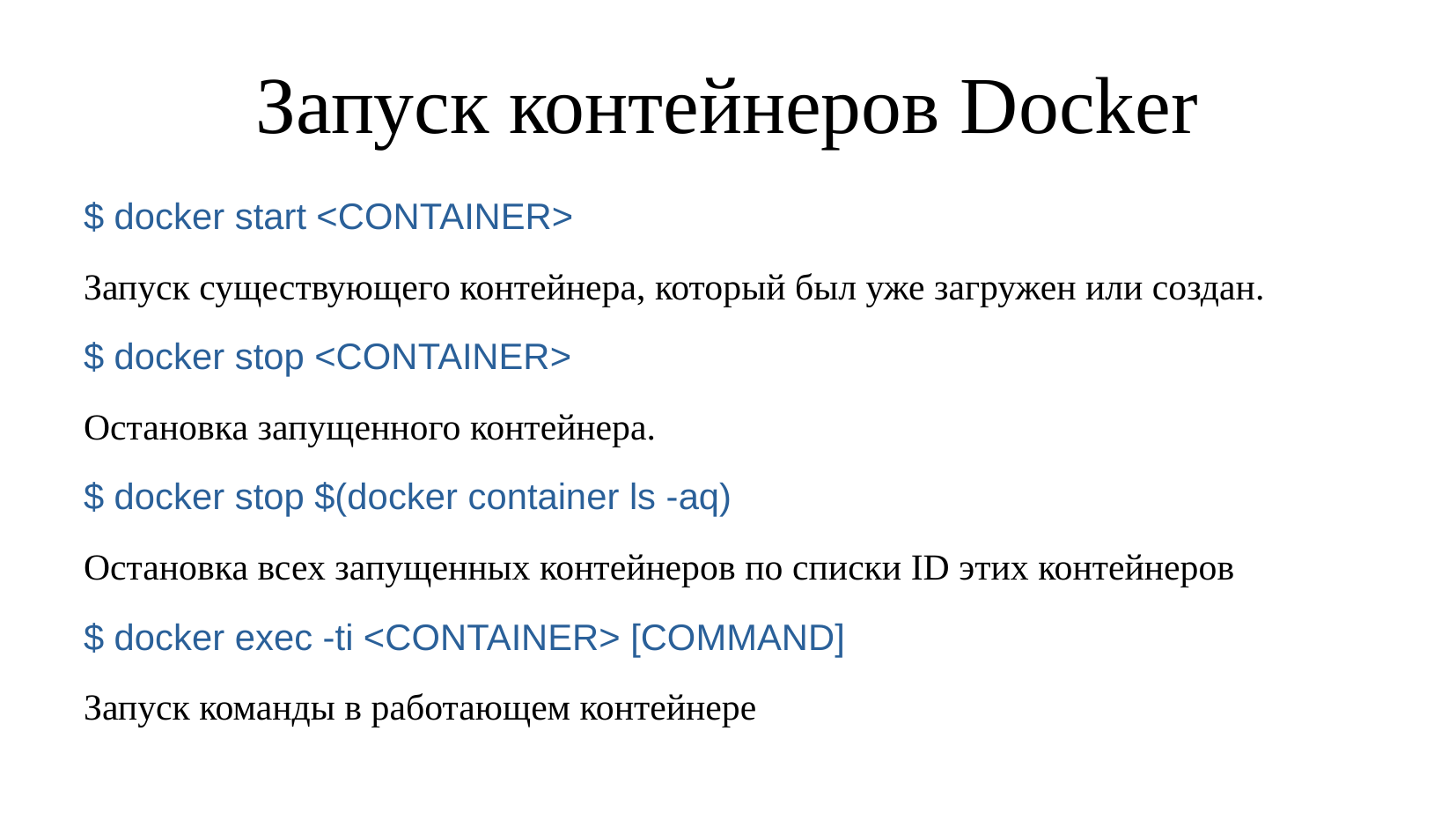

Запуск контейнеров Docker
$ docker start <CONTAINER>
Запуск существующего контейнера, который был уже загружен или создан.
$ docker stop <CONTAINER>
Остановка запущенного контейнера.
$ docker stop $(docker container ls -aq)
Остановка всех запущенных контейнеров по списки ID этих контейнеров
$ docker exec -ti <CONTAINER> [COMMAND]
Запуск команды в работающем контейнере